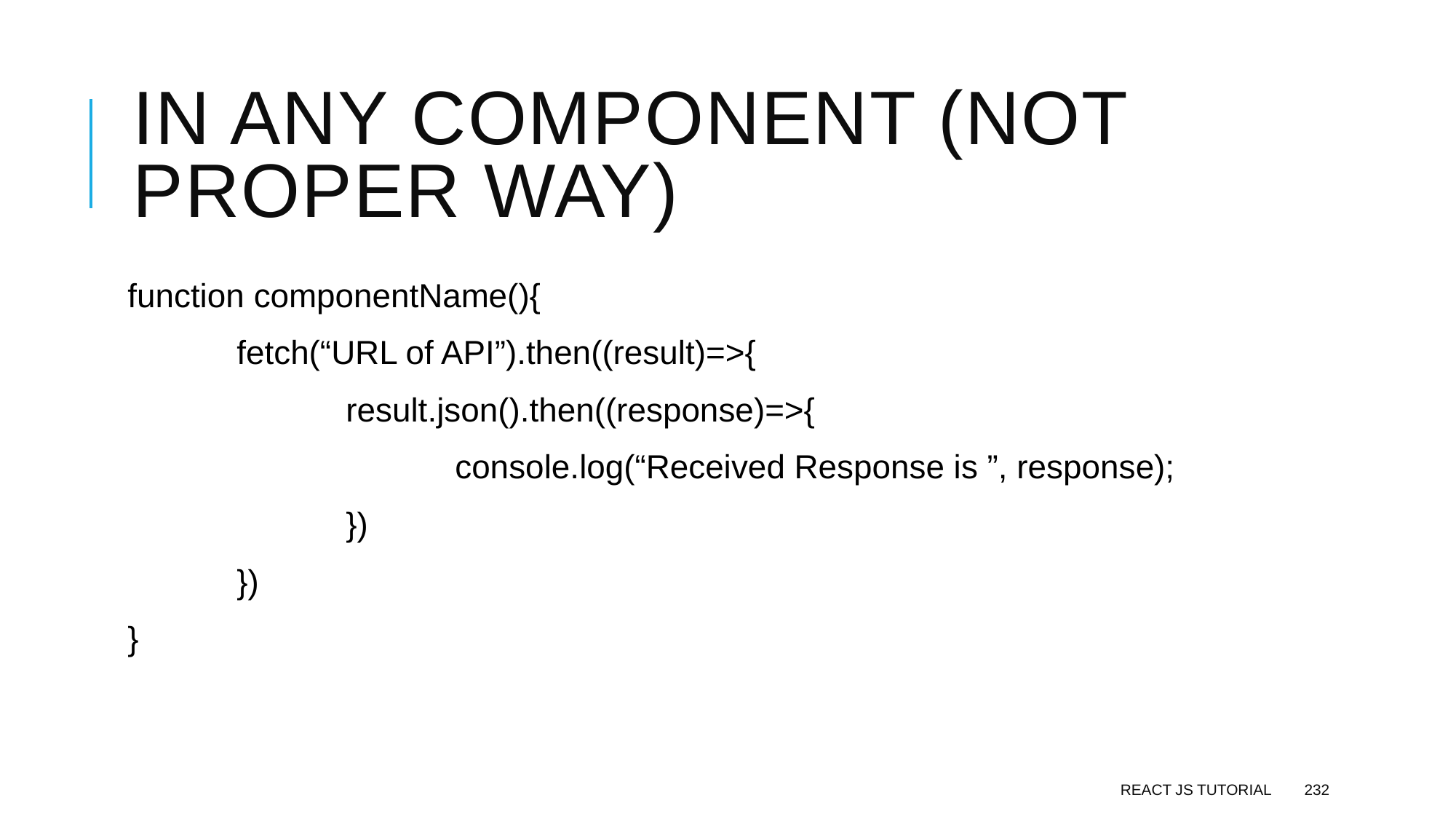

# In any component (not proper way)
function componentName(){
	fetch(“URL of API”).then((result)=>{
		result.json().then((response)=>{
			console.log(“Received Response is ”, response);
		})
	})
}
React JS Tutorial
232